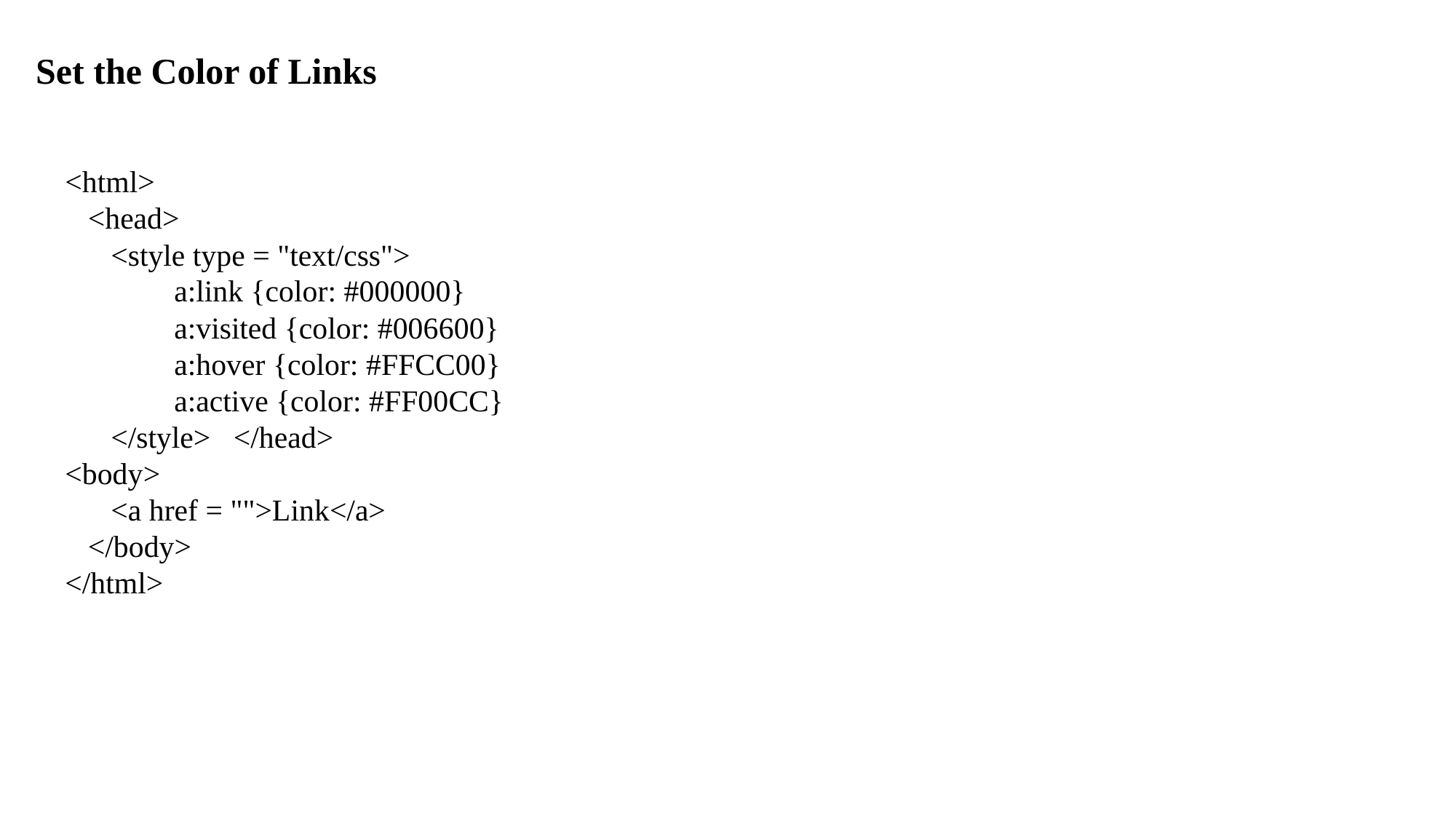

Set the Color of Links
<html>
   <head>
      <style type = "text/css">
	a:link {color: #000000}
	a:visited {color: #006600}
	a:hover {color: #FFCC00}
	a:active {color: #FF00CC}
      </style>   </head>
<body>
      <a href = "">Link</a>
   </body>
</html>